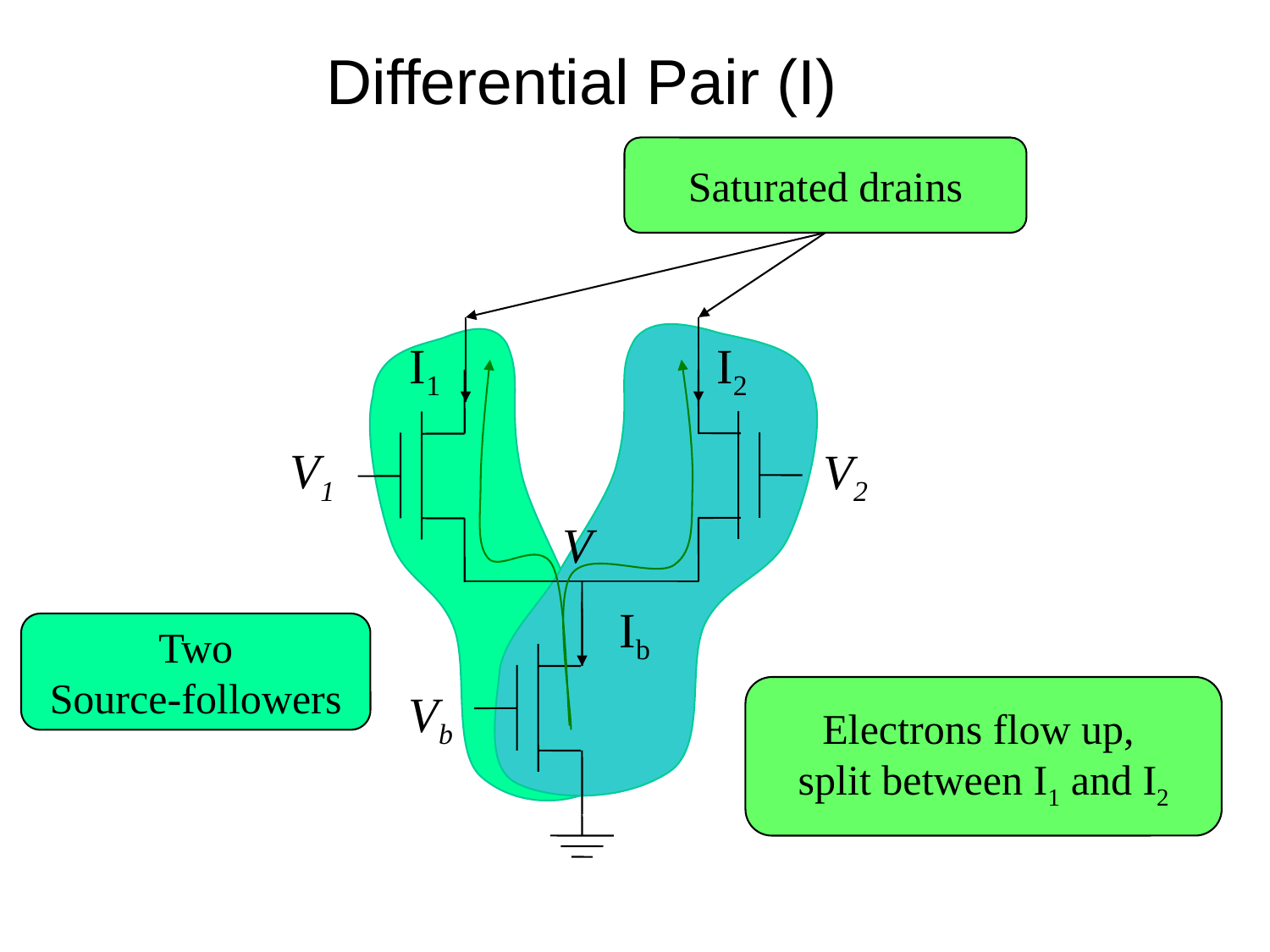

# Differential Pair (I)
Saturated drains

I1

I2

Electrons flow up,
split between I1 and I2

V1

V2

V

Ib

Two
Source-followers

Vb